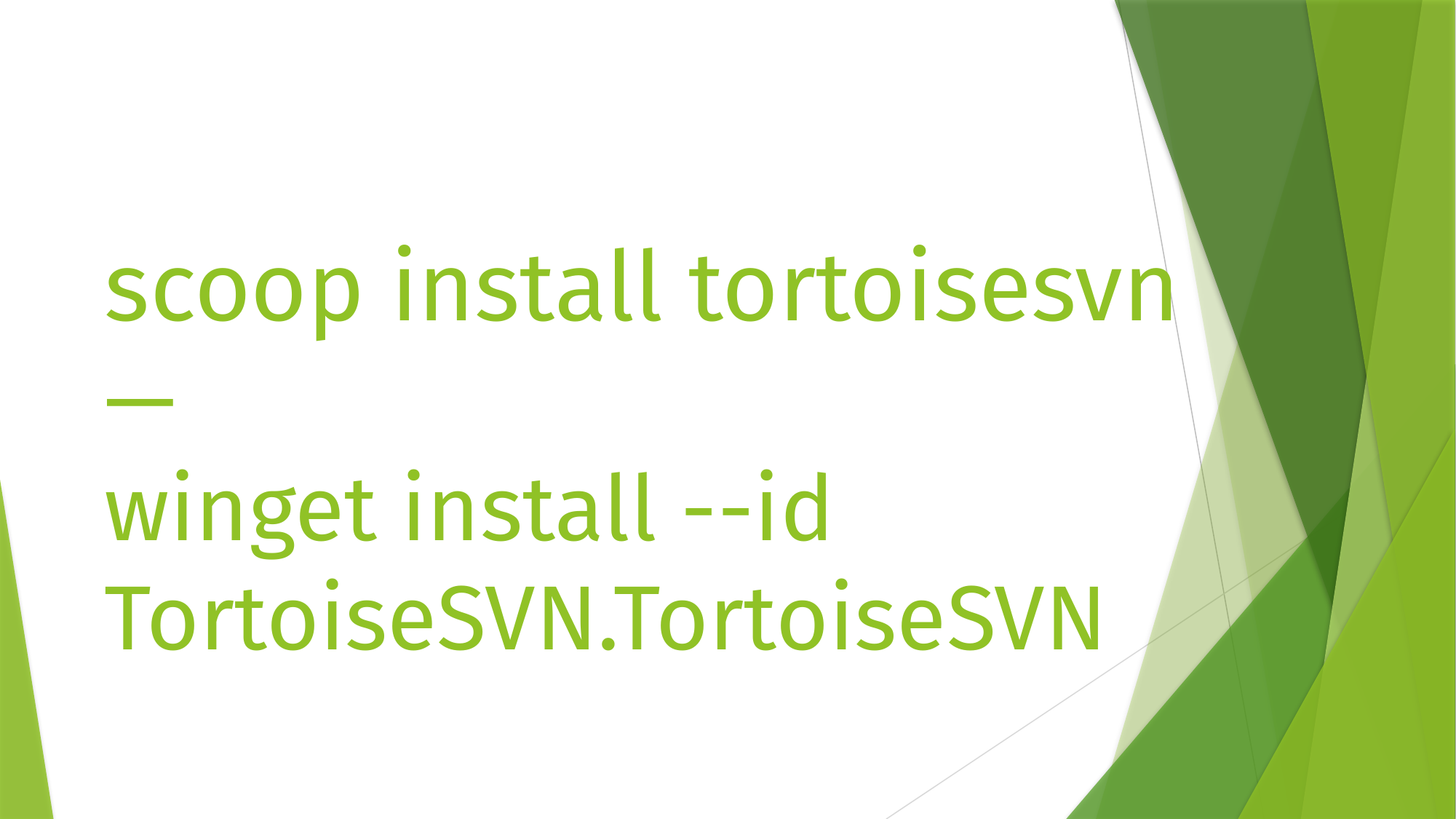

# scoop install tortoisesvn
—
winget install --id TortoiseSVN.TortoiseSVN